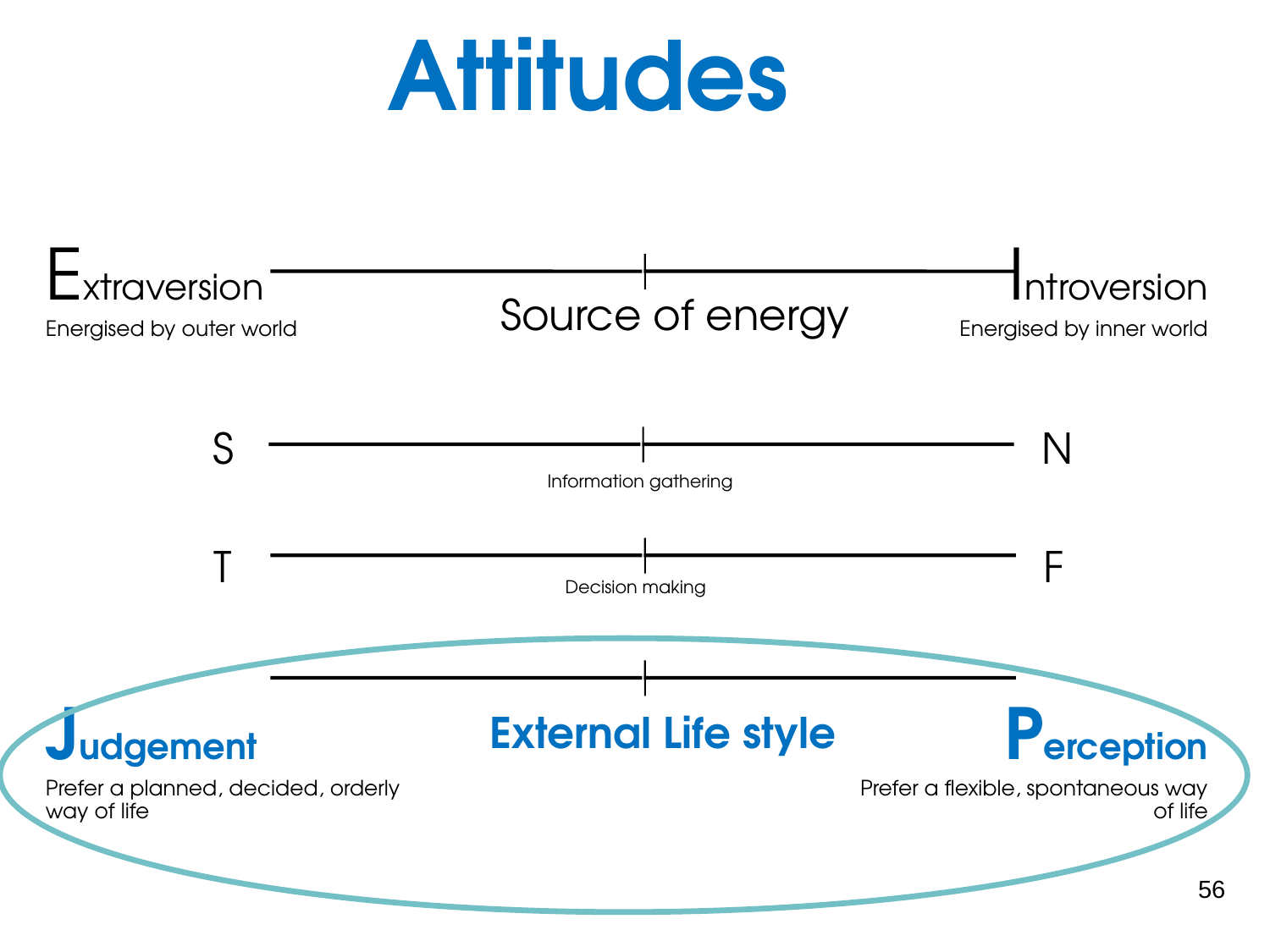

Attitudes

Extraversion
Energised by outer world

Judgement
Prefer a planned, decided, orderly way of life
Introversion
Energised by inner world

Perception
Prefer a flexible, spontaneous way of life

Source of energy
S
N

Information gathering
T
F

Decision making

External Life style

56